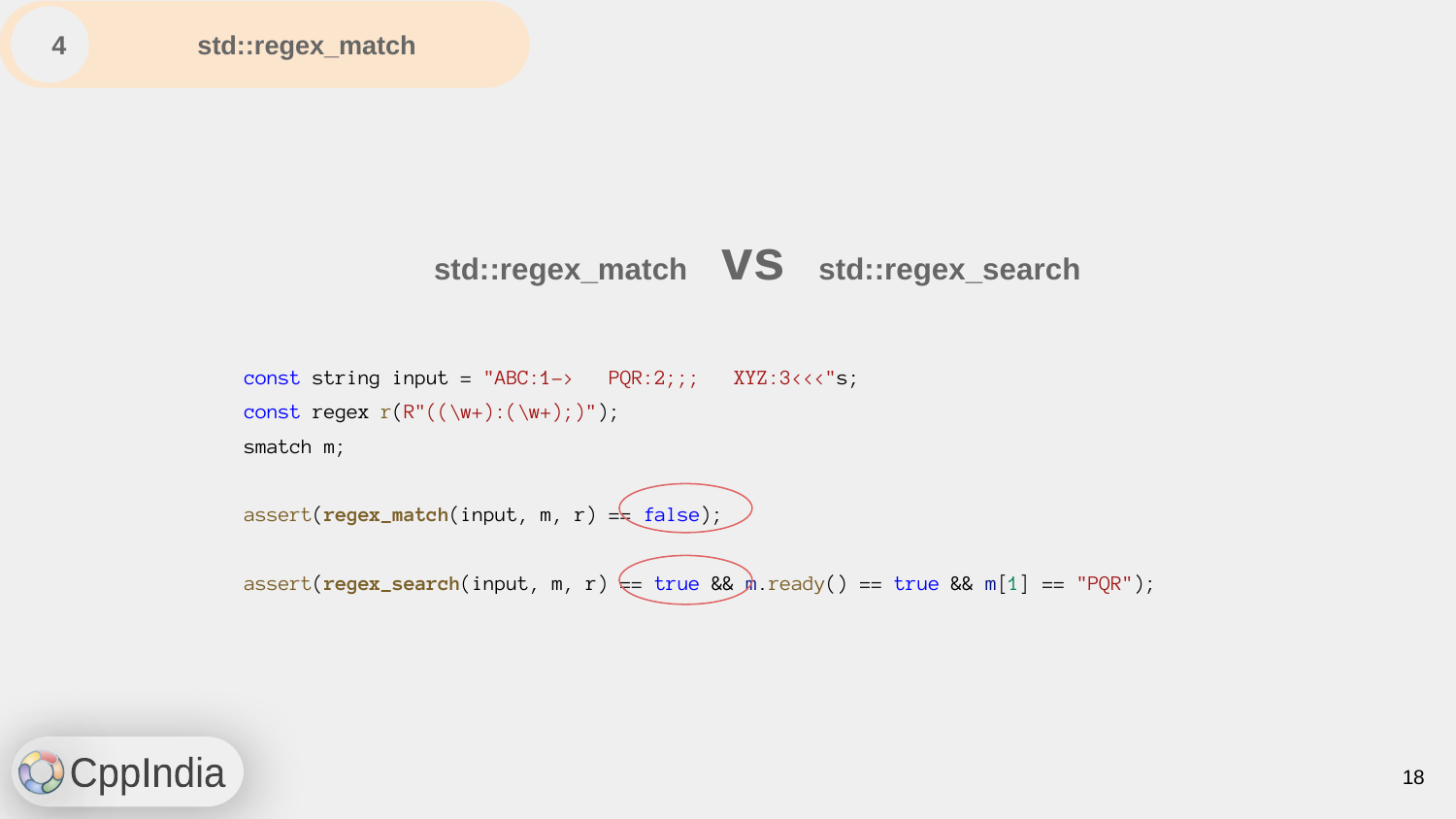

4                  std::regex_match
std::regex_match    vs    std::regex_search
const string input = "ABC:1->   PQR:2;;;   XYZ:3<<<"s;
const regex r(R"((\w+):(\w+);)");
smatch m;

assert(regex_match(input, m, r) == false);

assert(regex_search(input, m, r) == true && m.ready() == true && m[1] == "PQR");

18